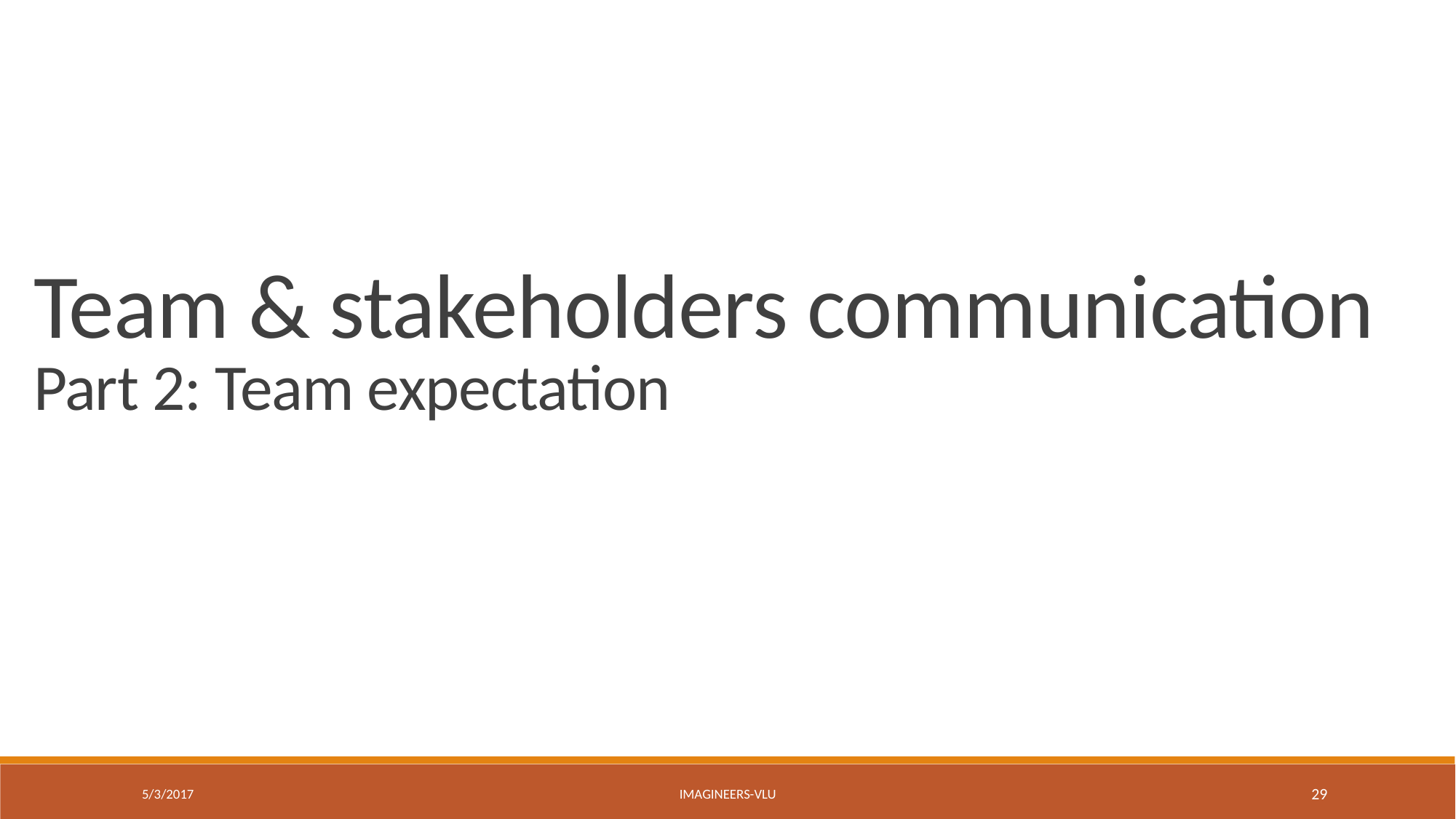

Team & stakeholders communication
Part 2: Team expectation
5/3/2017
Imagineers-VLU
29